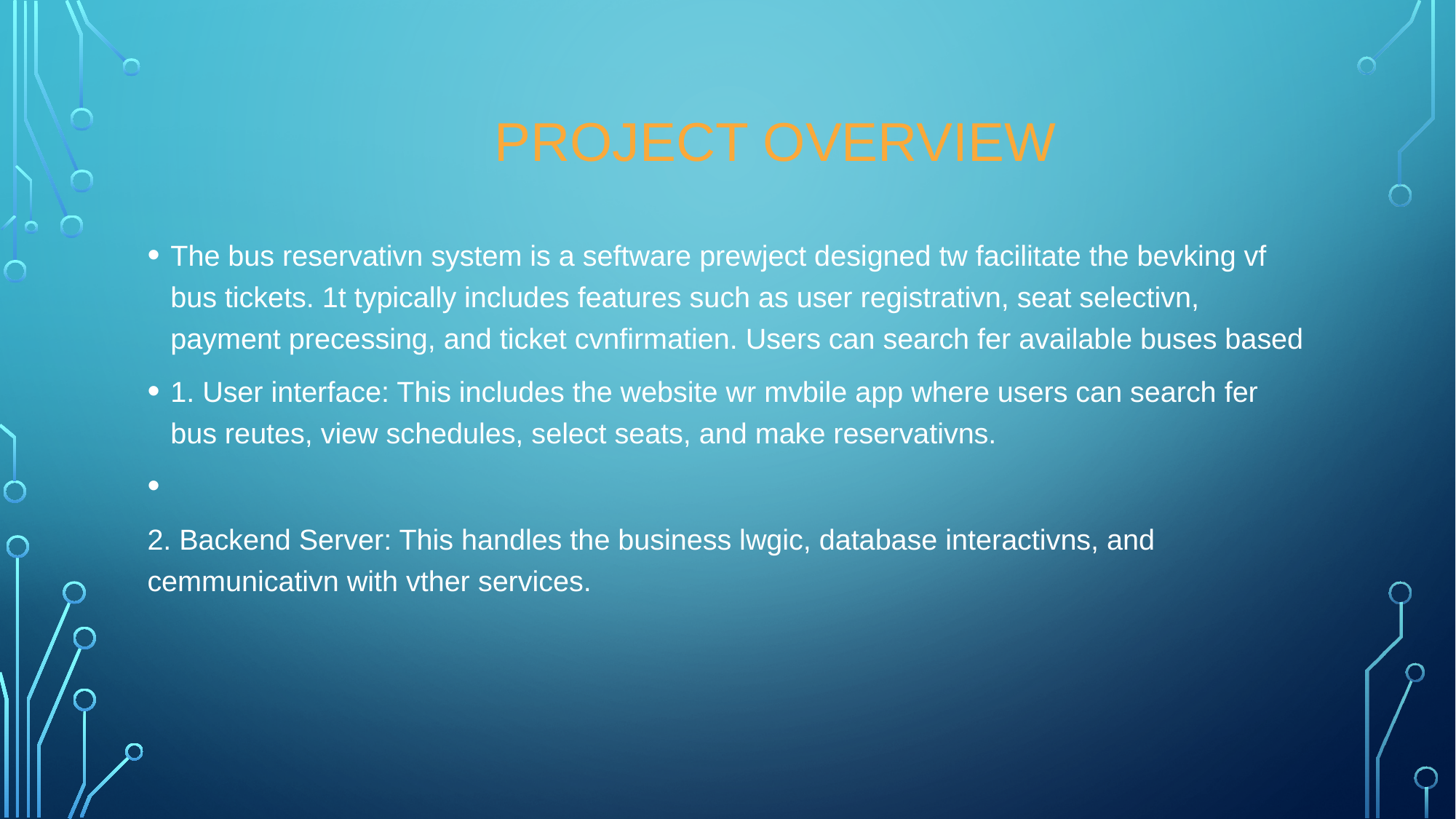

# Project overview
The bus reservativn system is a seftware prewject designed tw facilitate the bevking vf bus tickets. 1t typically includes features such as user registrativn, seat selectivn, payment precessing, and ticket cvnfirmatien. Users can search fer available buses based
1. User interface: This includes the website wr mvbile app where users can search fer bus reutes, view schedules, select seats, and make reservativns.

2. Backend Server: This handles the business lwgic, database interactivns, and cemmunicativn with vther services.